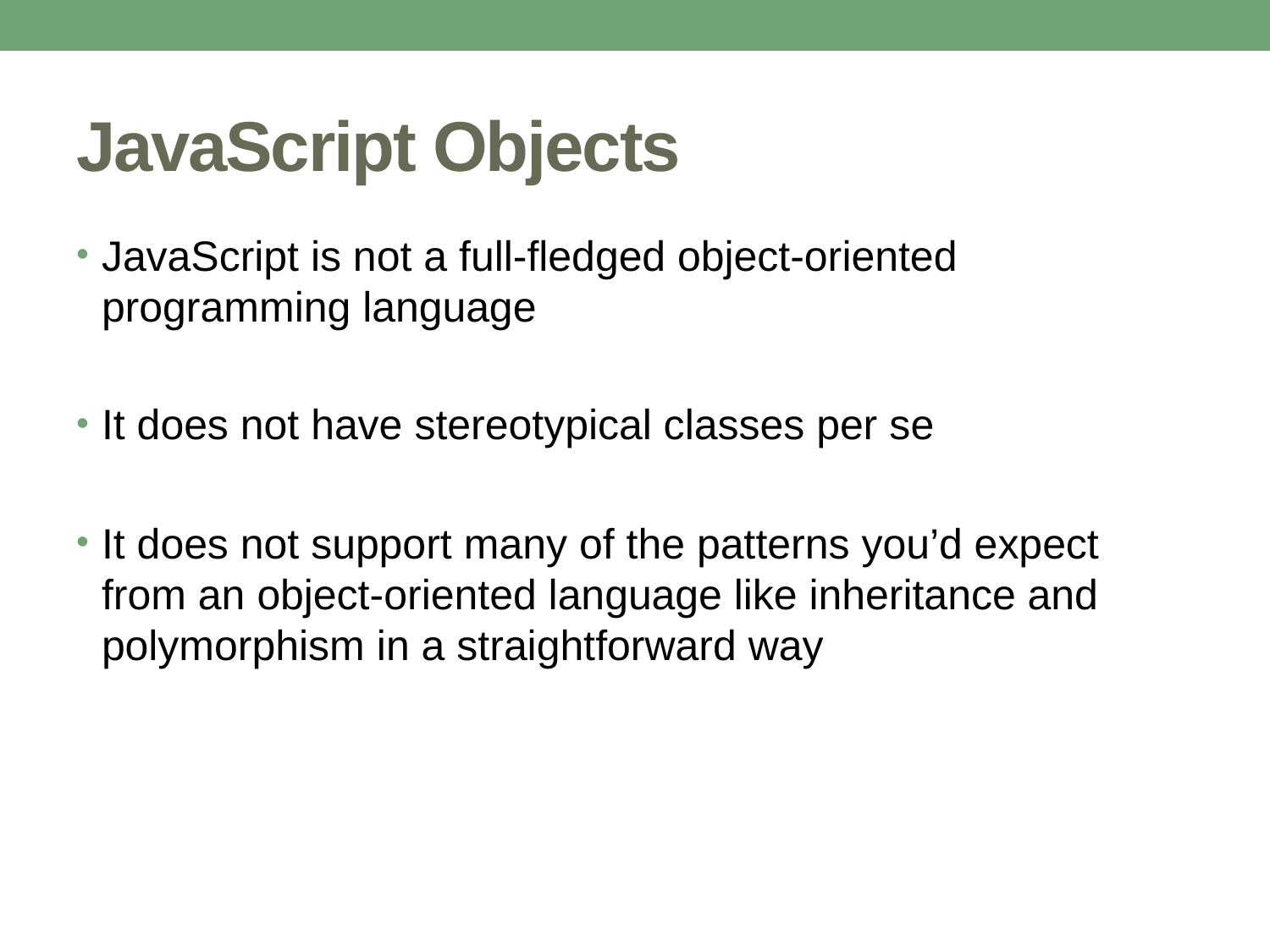

# JavaScript Objects
JavaScript is not a full-fledged object-oriented programming language

It does not have stereotypical classes per se

It does not support many of the patterns you’d expect from an object-oriented language like inheritance and polymorphism in a straightforward way